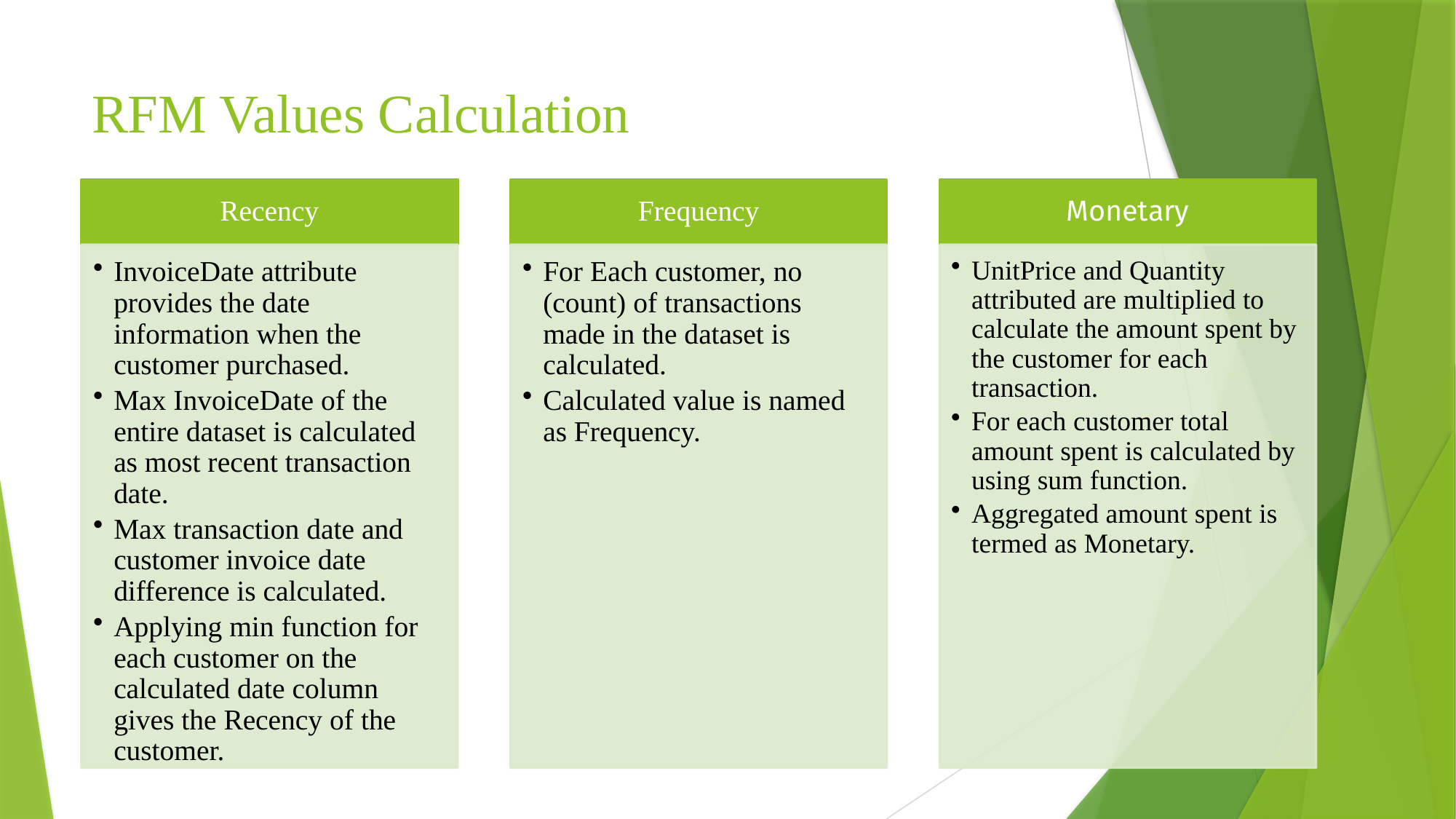

# RFM Values Calculation
Recency
InvoiceDate attribute provides the date information when the customer purchased.
Max InvoiceDate of the entire dataset is calculated as most recent transaction date.
Max transaction date and customer invoice date difference is calculated.
Applying min function for each customer on the calculated date column gives the Recency of the customer.
Frequency
For Each customer, no (count) of transactions made in the dataset is calculated.
Calculated value is named as Frequency.
Monetary
UnitPrice and Quantity attributed are multiplied to calculate the amount spent by the customer for each transaction.
For each customer total amount spent is calculated by using sum function.
Aggregated amount spent is termed as Monetary.